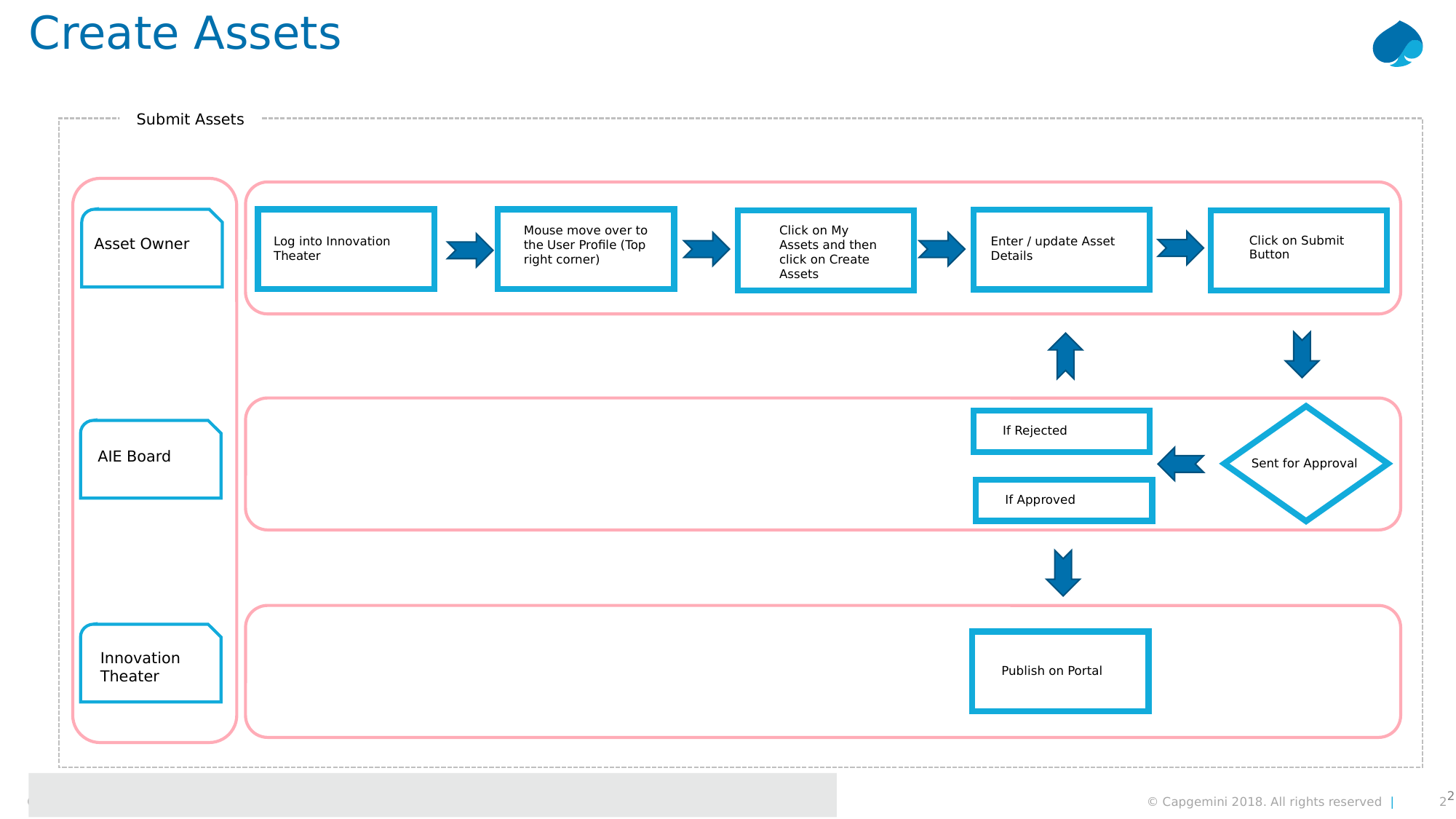

Create Assets
Submit Assets

Click on My Assets and then click on Create Assets
Mouse move over to the User Profile (Top right corner)
Click on Submit Button
Enter / update Asset Details
Log into Innovation Theater
Asset Owner

If Rejected

AIE Board

Sent for Approval

If Approved

Innovation Theater
Publish on Portal